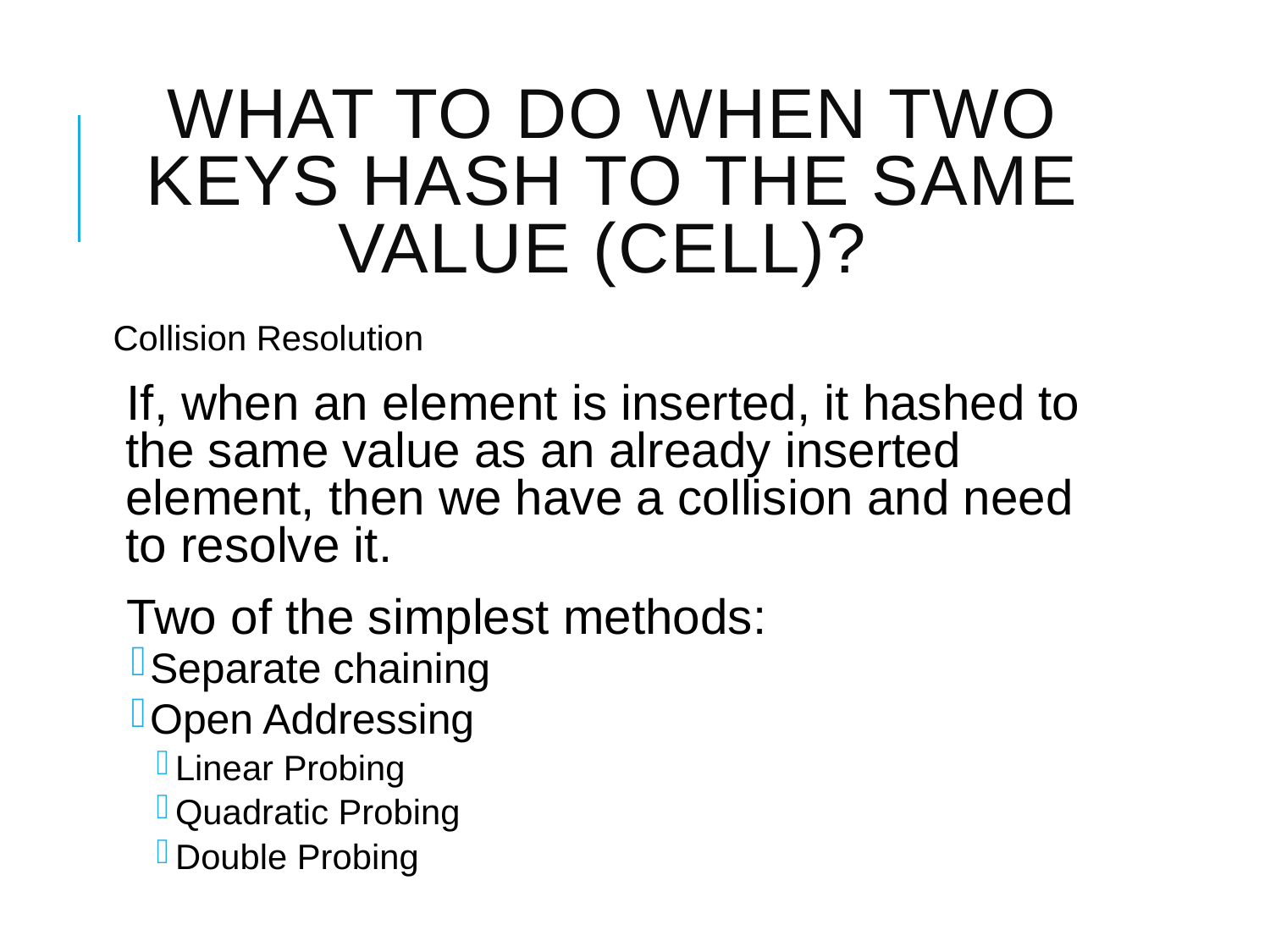

# What to do when two keys hash to the same value (cell)?
Collision Resolution
If, when an element is inserted, it hashed to the same value as an already inserted element, then we have a collision and need to resolve it.
Two of the simplest methods:
Separate chaining
Open Addressing
Linear Probing
Quadratic Probing
Double Probing